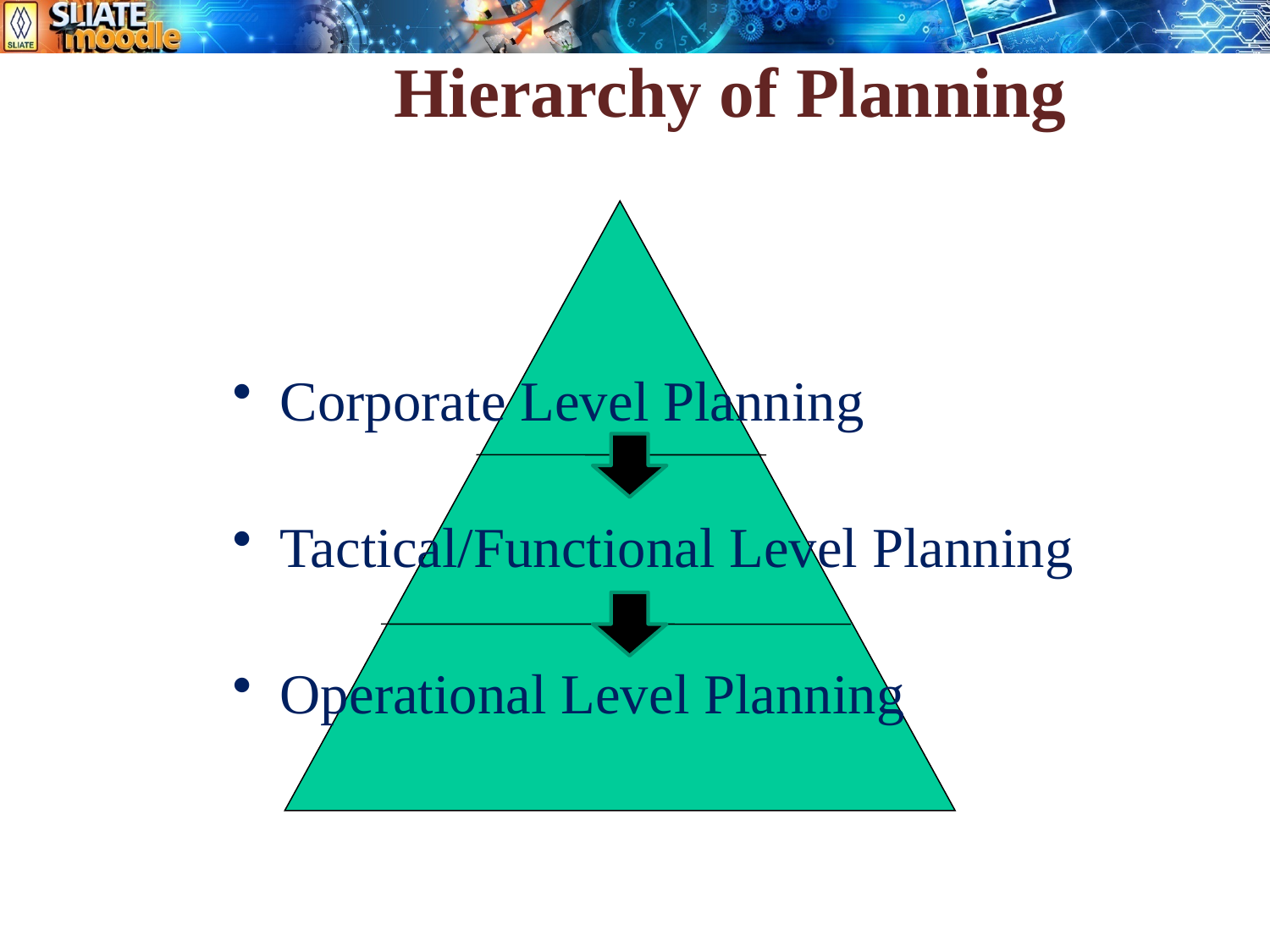

Hierarchy of Planning

Corporate Level Planning
Tactical/Functional Level Planning
Operational Level Planning